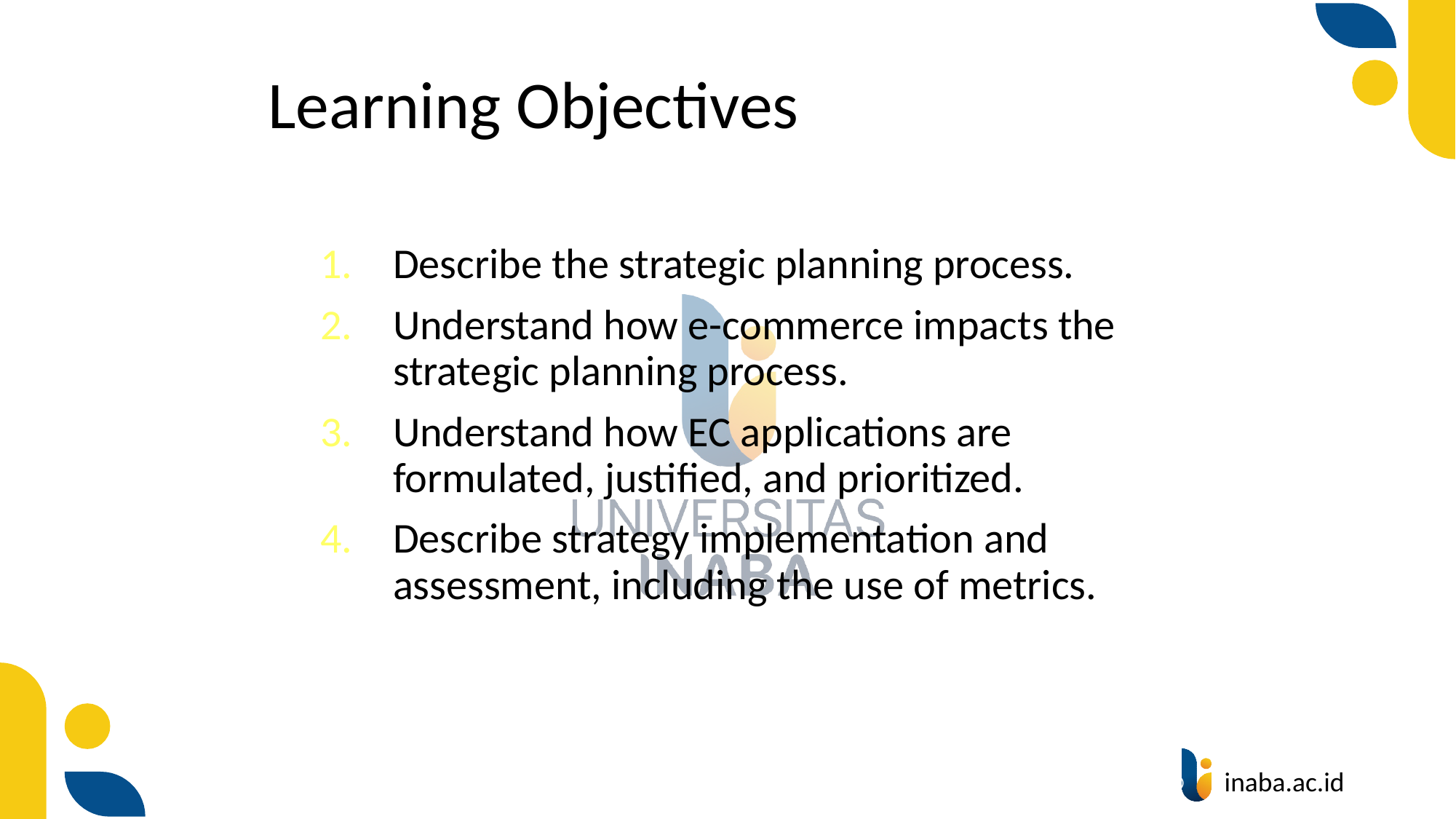

# Learning Objectives
Describe the strategic planning process.
Understand how e-commerce impacts the strategic planning process.
Understand how EC applications are formulated, justified, and prioritized.
Describe strategy implementation and assessment, including the use of metrics.
2
© Prentice Hall 2020